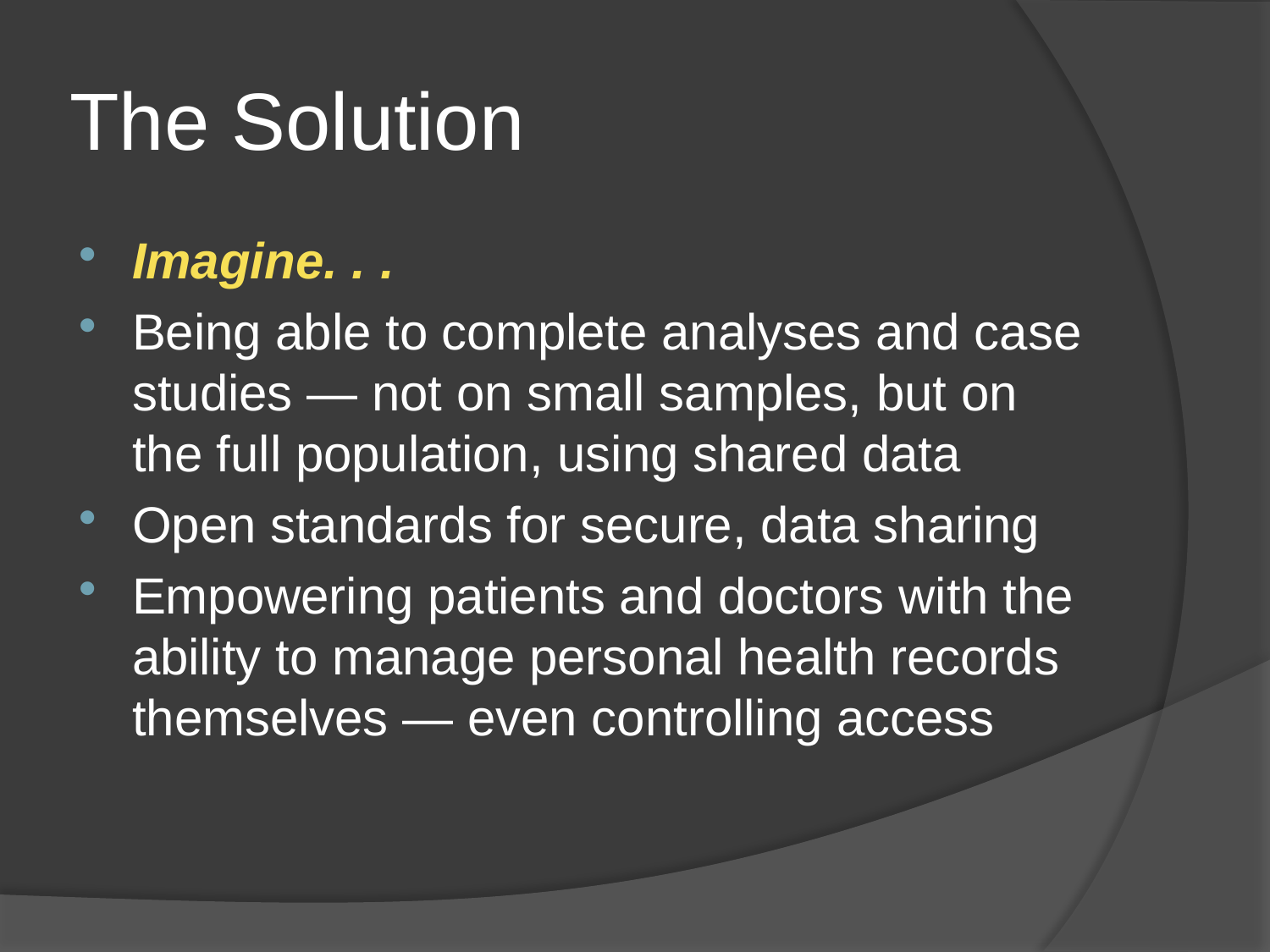

# The Solution
Imagine. . .
Being able to complete analyses and case studies — not on small samples, but on the full population, using shared data
Open standards for secure, data sharing
Empowering patients and doctors with the ability to manage personal health records themselves — even controlling access